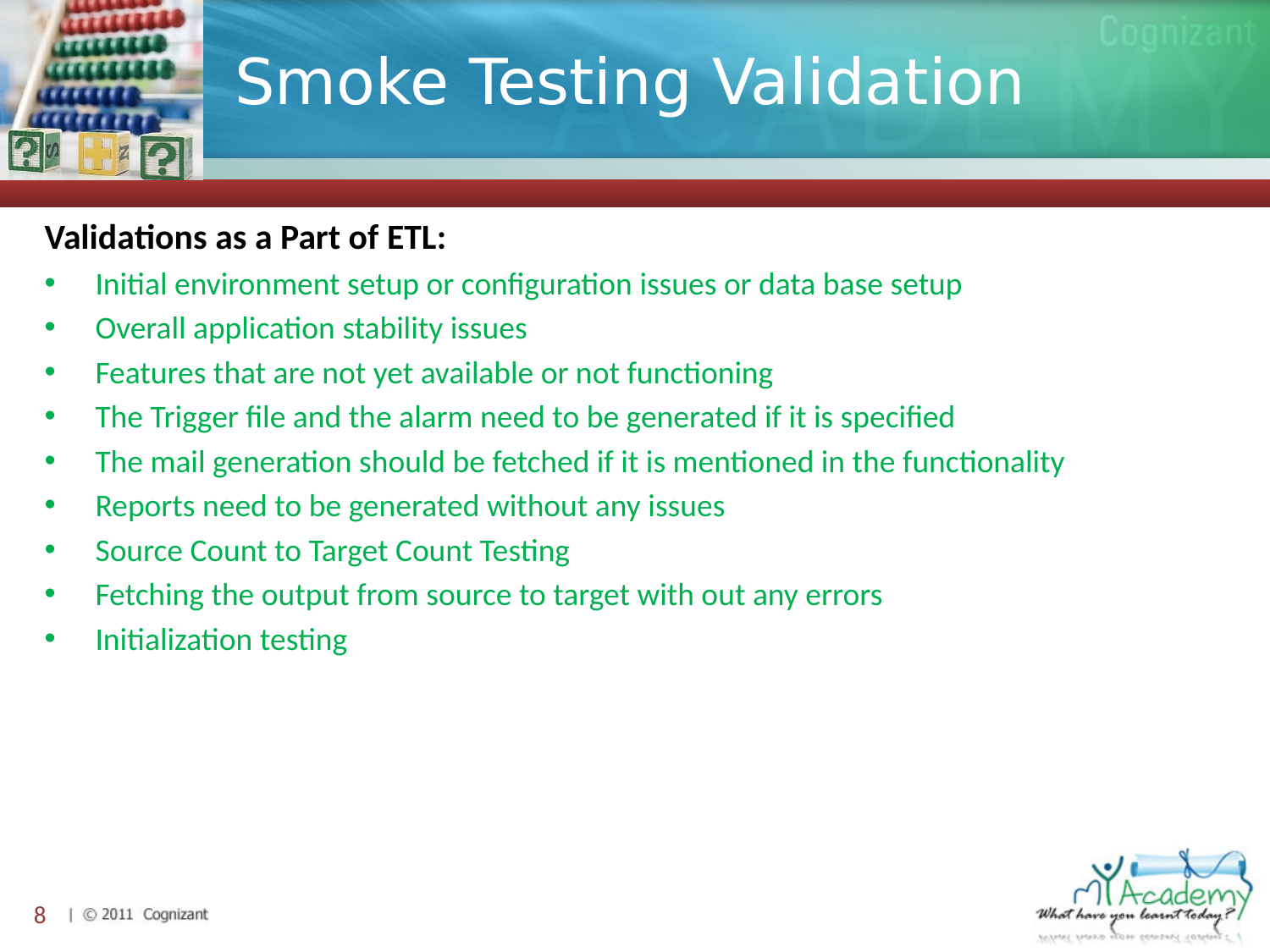

# Smoke Testing Validation
Validations as a Part of ETL:
Initial environment setup or configuration issues or data base setup
Overall application stability issues
Features that are not yet available or not functioning
The Trigger file and the alarm need to be generated if it is specified
The mail generation should be fetched if it is mentioned in the functionality
Reports need to be generated without any issues
Source Count to Target Count Testing
Fetching the output from source to target with out any errors
Initialization testing
8